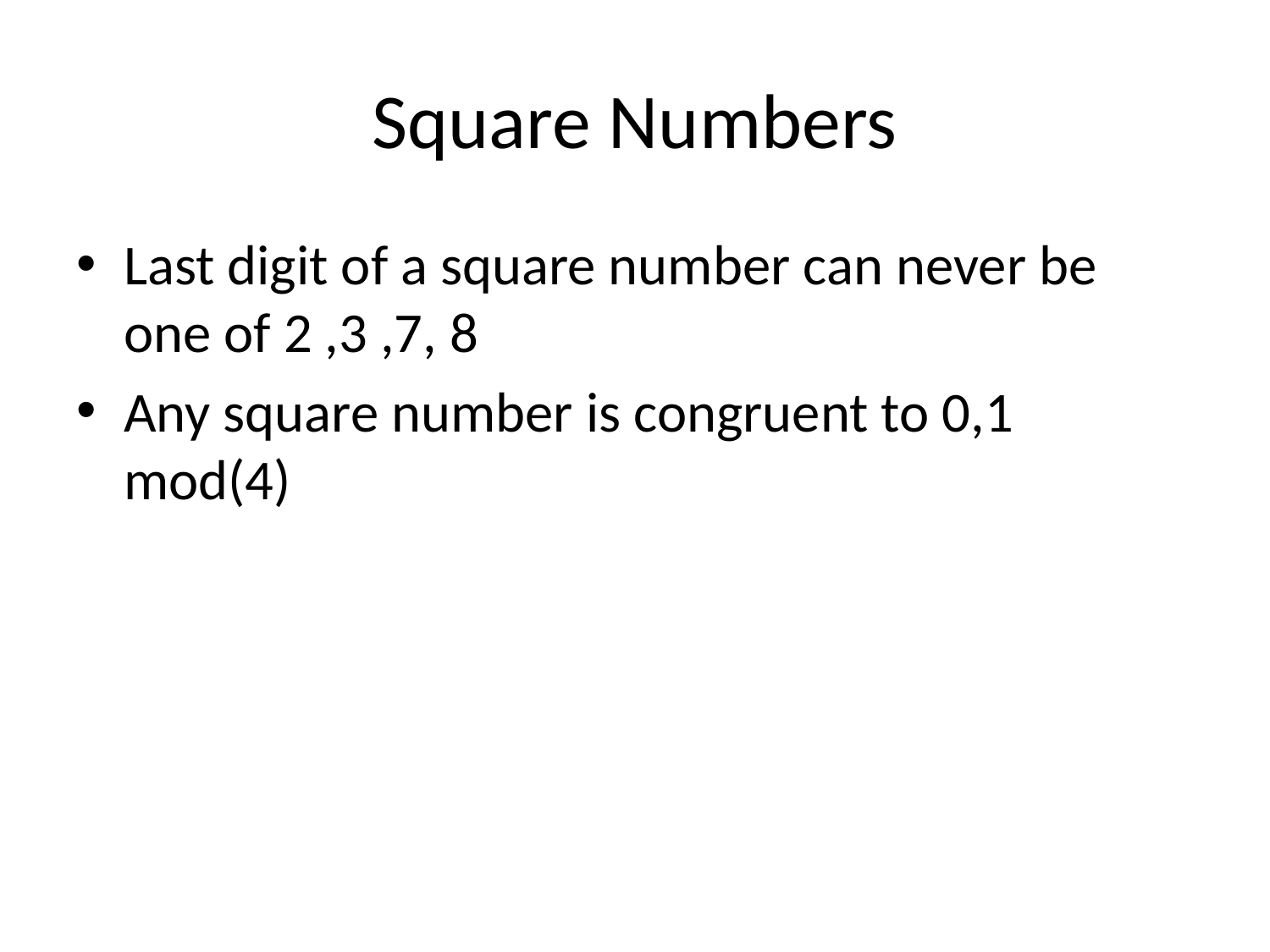

# Square Numbers
Last digit of a square number can never be  one of 2 ,3 ,7, 8
Any square number is congruent to 0,1 mod(4)